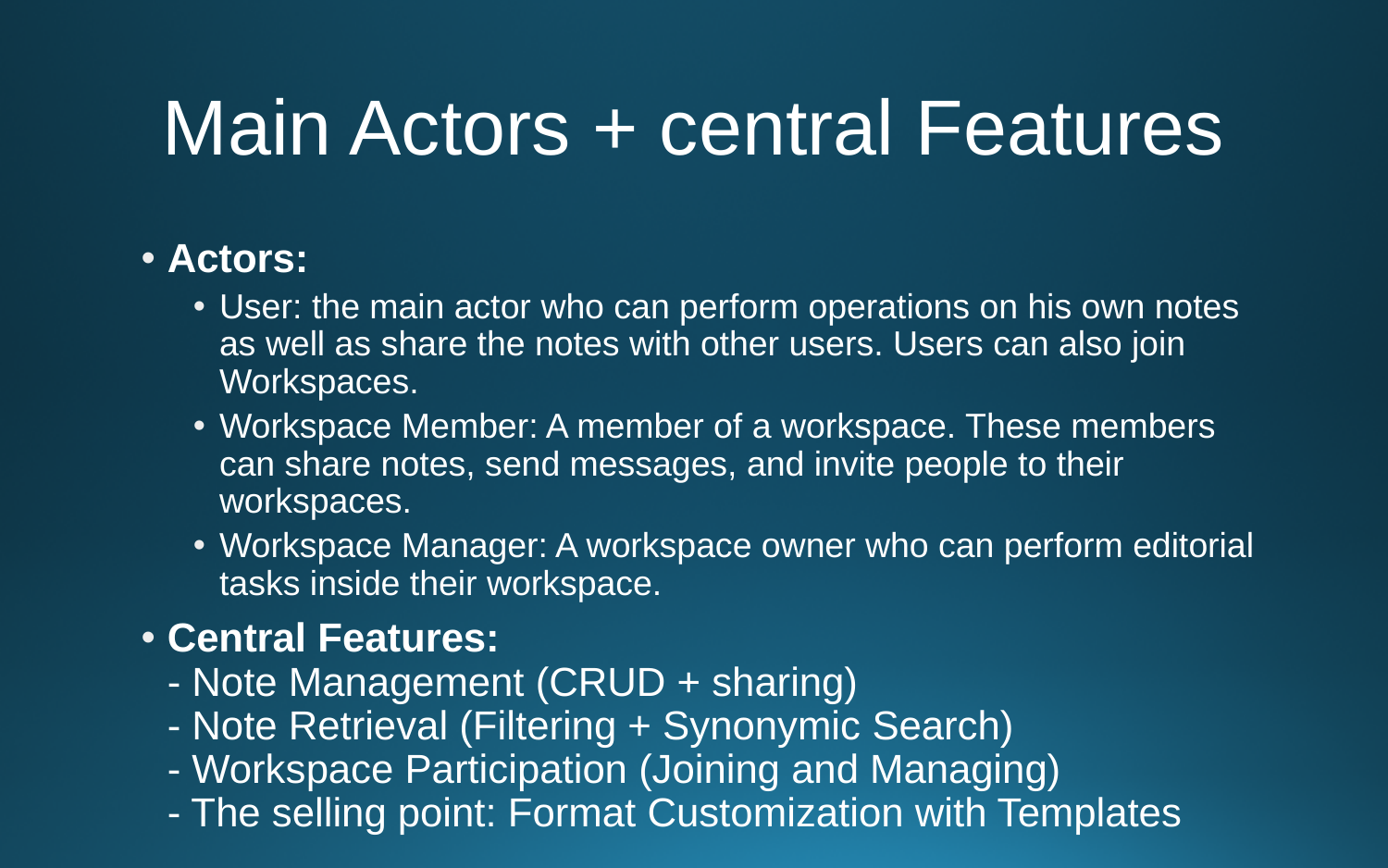

# Main Actors + central Features
Actors:
User: the main actor who can perform operations on his own notes as well as share the notes with other users. Users can also join Workspaces.
Workspace Member: A member of a workspace. These members can share notes, send messages, and invite people to their workspaces.
Workspace Manager: A workspace owner who can perform editorial tasks inside their workspace.
Central Features:
- Note Management (CRUD + sharing)
- Note Retrieval (Filtering + Synonymic Search)
- Workspace Participation (Joining and Managing)
- The selling point: Format Customization with Templates